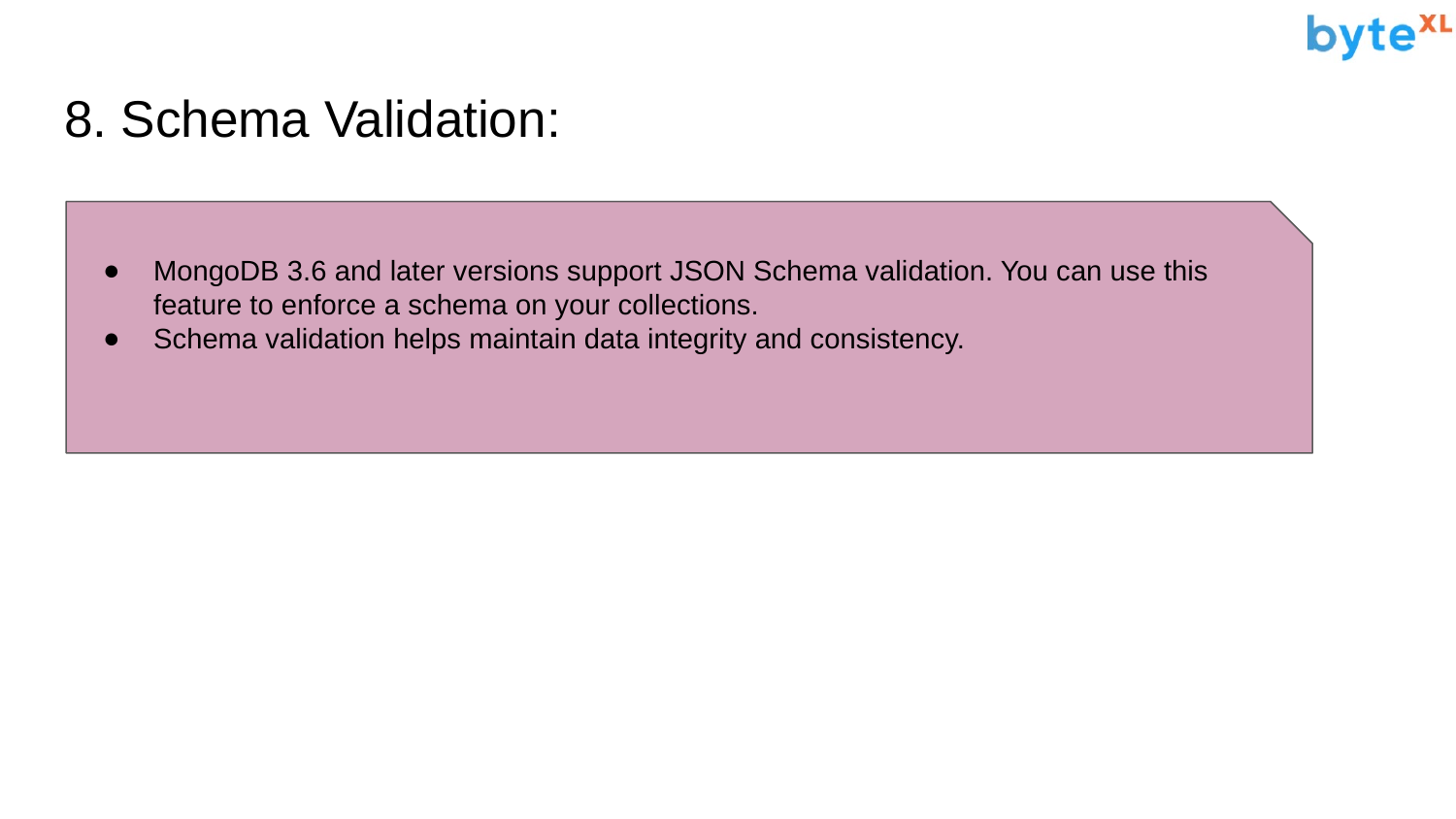

# 8. Schema Validation:

MongoDB 3.6 and later versions support JSON Schema validation. You can use this feature to enforce a schema on your collections.
Schema validation helps maintain data integrity and consistency.